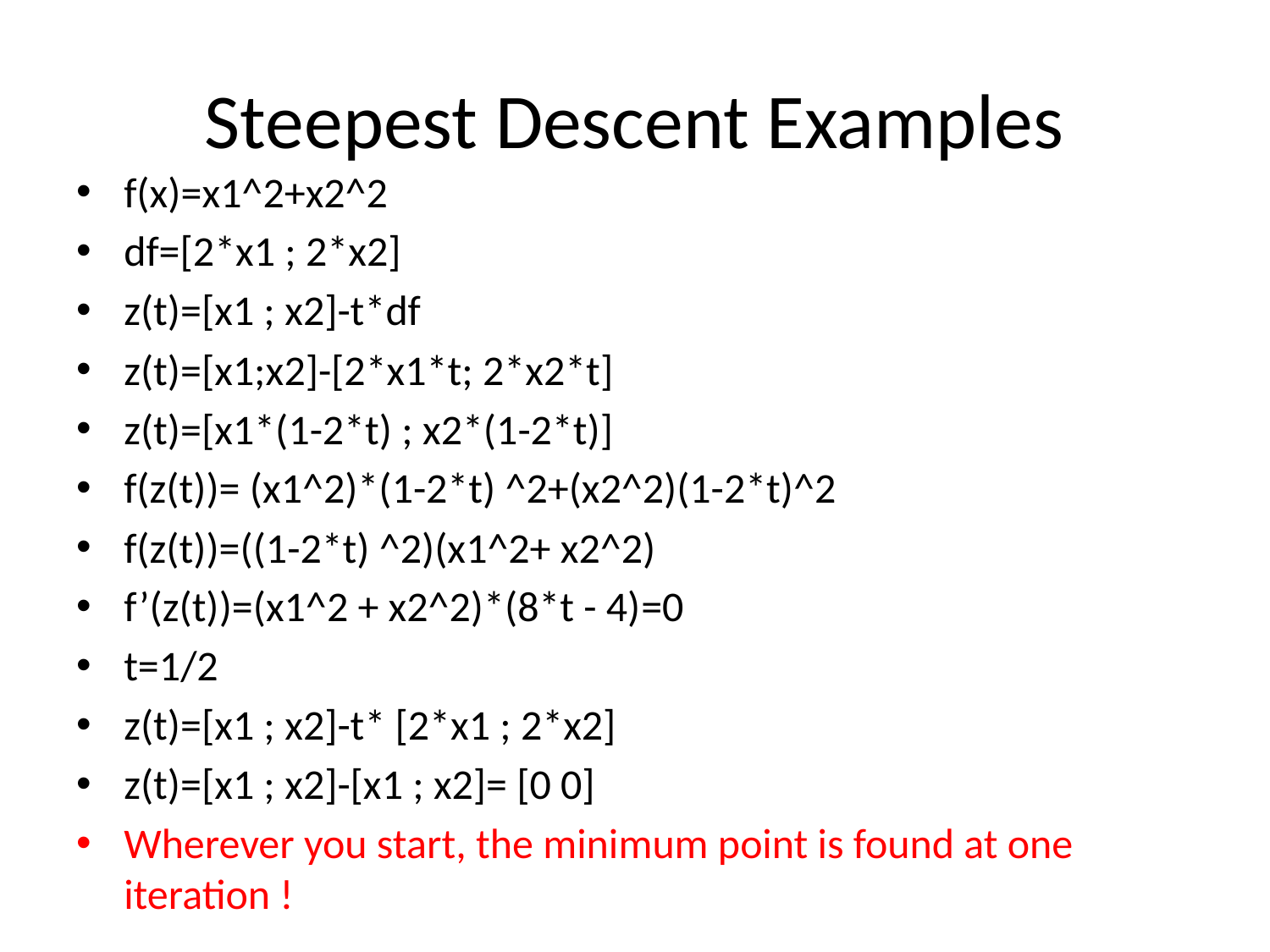

# Steepest Descent Examples
f(x)=x1^2+x2^2
df=[2*x1 ; 2*x2]
z(t)=[x1 ; x2]-t*df
z(t)=[x1;x2]-[2*x1*t; 2*x2*t]
z(t)=[x1*(1-2*t) ; x2*(1-2*t)]
f(z(t))= (x1^2)*(1-2*t) ^2+(x2^2)(1-2*t)^2
f(z(t))=((1-2*t) ^2)(x1^2+ x2^2)
f’(z(t))=(x1^2 + x2^2)*(8*t - 4)=0
t=1/2
z(t)=[x1 ; x2]-t* [2*x1 ; 2*x2]
z(t)=[x1 ; x2]-[x1 ; x2]= [0 0]
Wherever you start, the minimum point is found at one iteration !